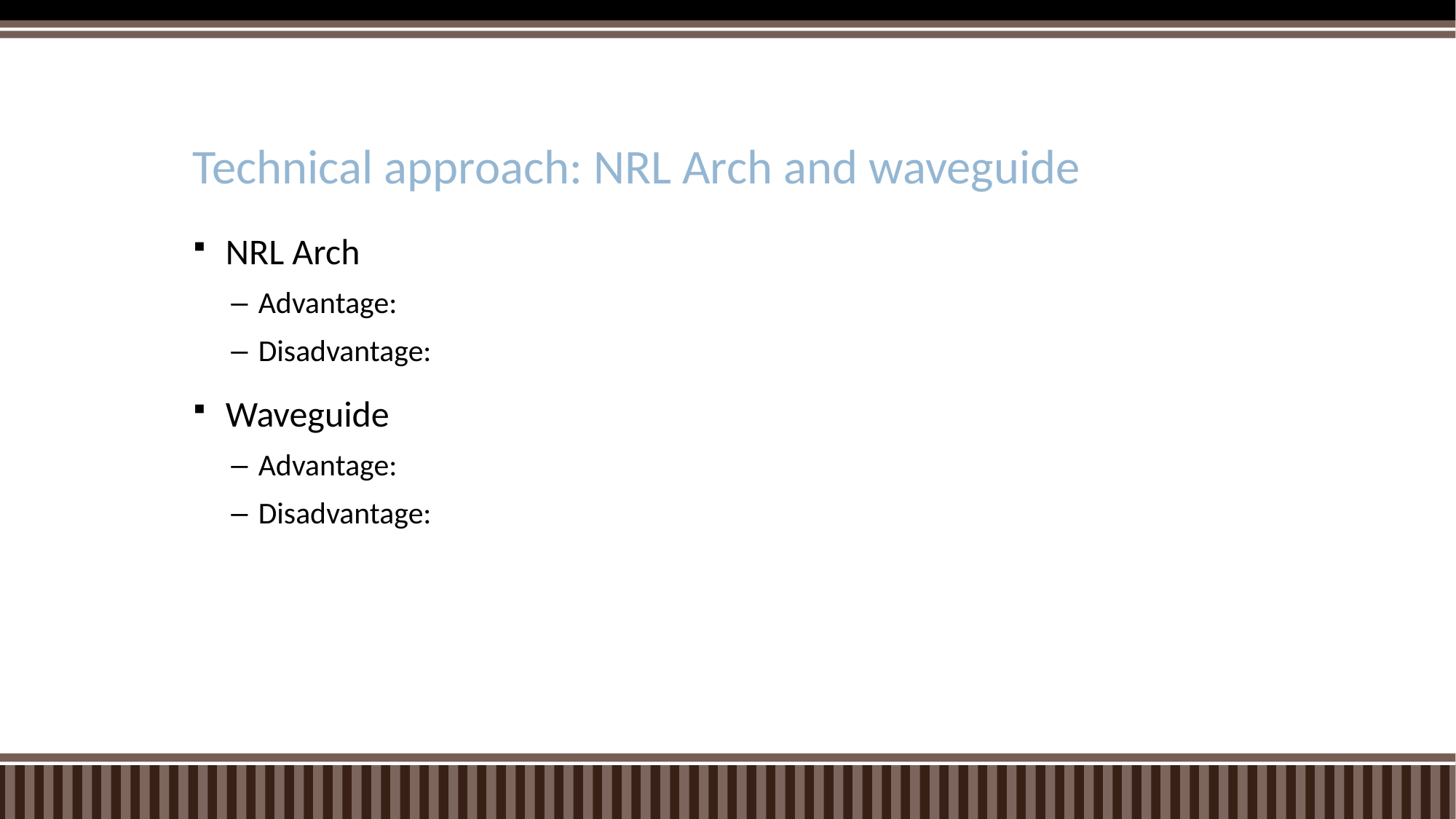

# Technical approach: NRL Arch and waveguide
NRL Arch
Advantage:
Disadvantage:
Waveguide
Advantage:
Disadvantage: